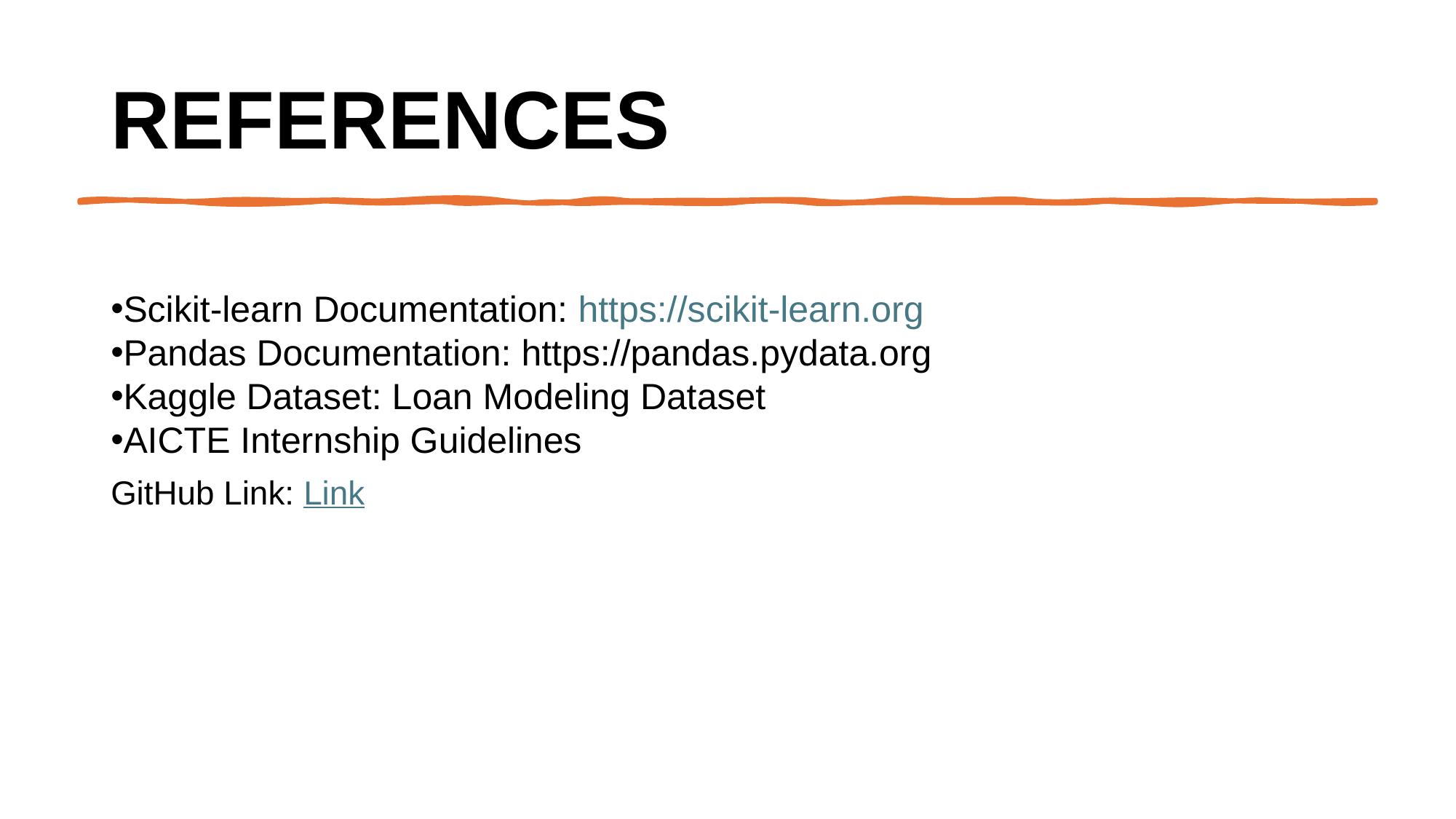

# References

Scikit-learn Documentation: https://scikit-learn.org
Pandas Documentation: https://pandas.pydata.org
Kaggle Dataset: Loan Modeling Dataset
AICTE Internship Guidelines
GitHub Link: Link